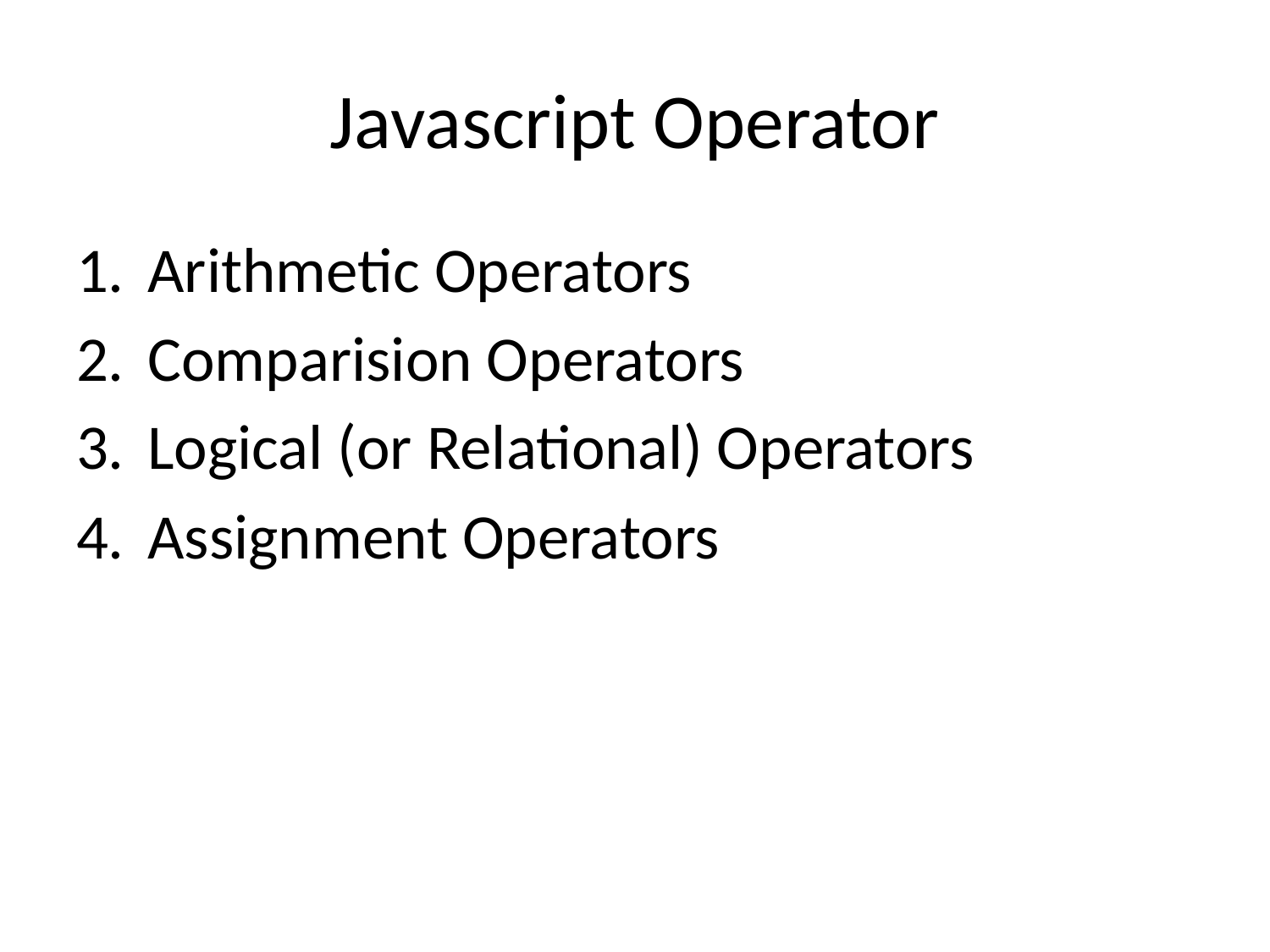

# Javascript Operator
Arithmetic Operators
Comparision Operators
Logical (or Relational) Operators
Assignment Operators